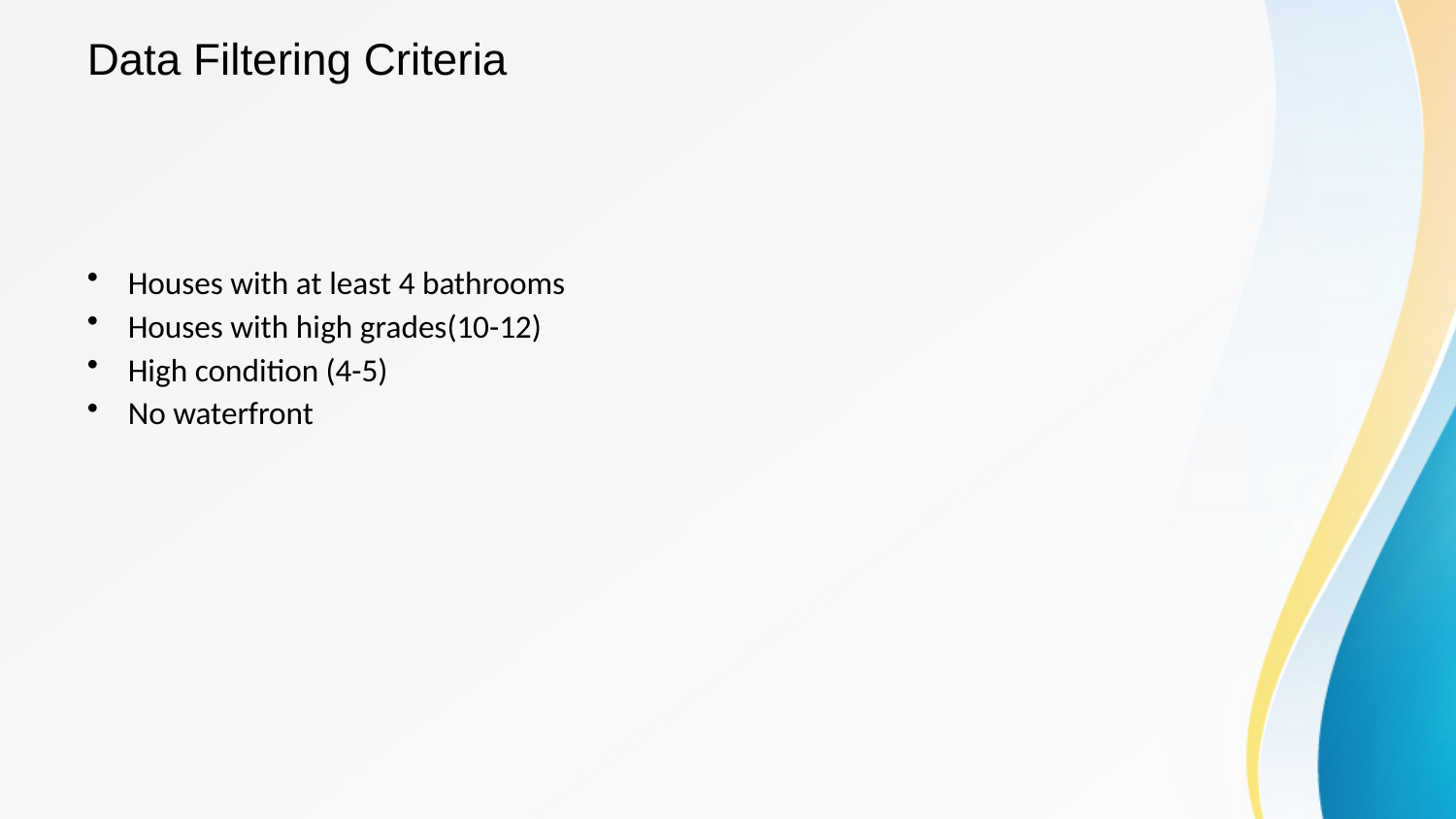

# Data Filtering Criteria
Houses with at least 4 bathrooms
Houses with high grades(10-12)
High condition (4-5)
No waterfront